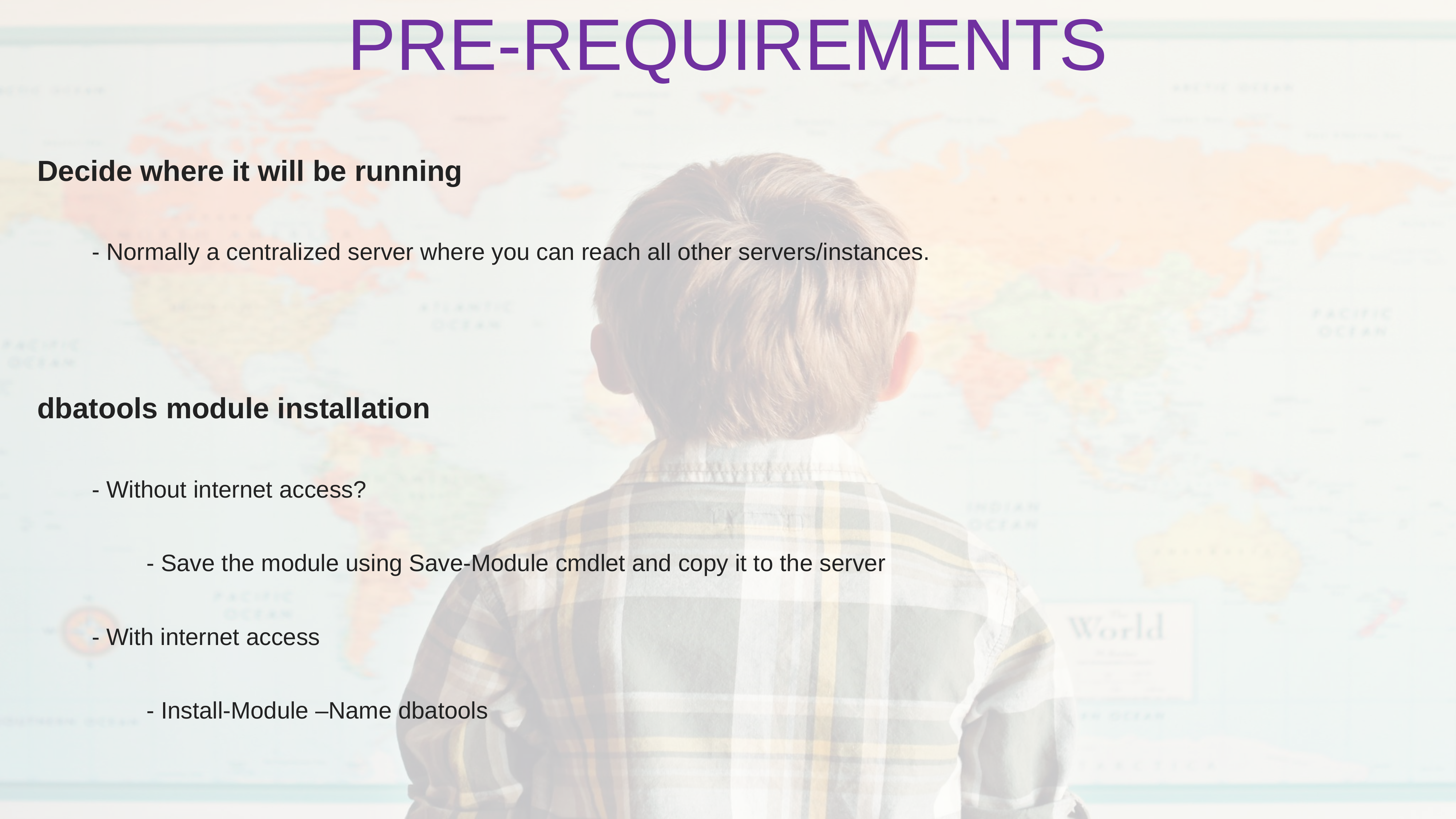

Pre-requirements
Decide where it will be running
	- Normally a centralized server where you can reach all other servers/instances.

dbatools module installation
	- Without internet access?
		- Save the module using Save-Module cmdlet and copy it to the server
	- With internet access
		- Install-Module –Name dbatools

Install Power BI desktop.
- Is free.
- Download it from https://www.microsoft.com/en-us/download/details.aspx?id=45331
- Install on any computer where you can access your central SQL Server instance.